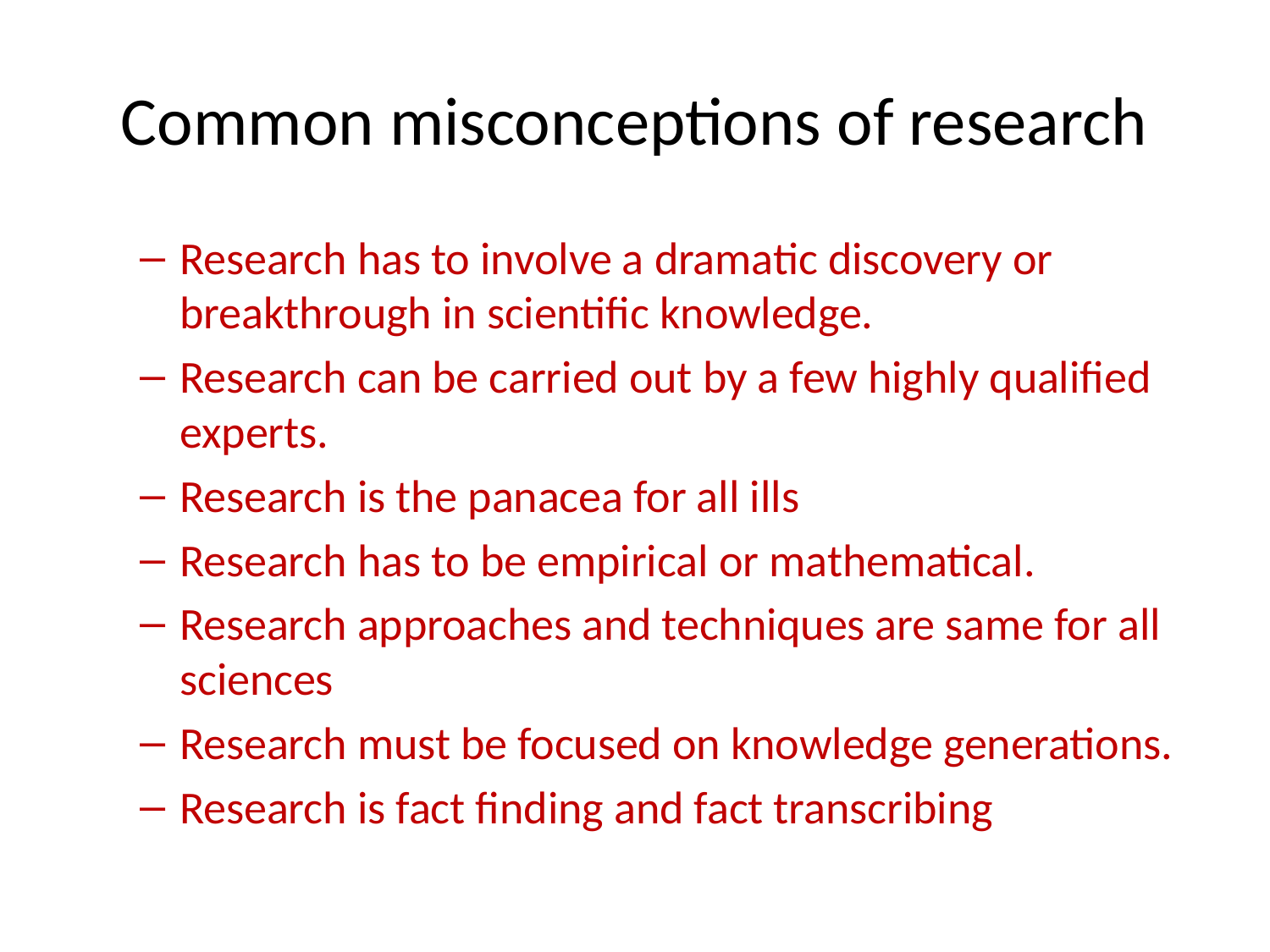

# Common misconceptions of research
Research has to involve a dramatic discovery or breakthrough in scientific knowledge.
Research can be carried out by a few highly qualified experts.
Research is the panacea for all ills
Research has to be empirical or mathematical.
Research approaches and techniques are same for all sciences
Research must be focused on knowledge generations.
Research is fact finding and fact transcribing